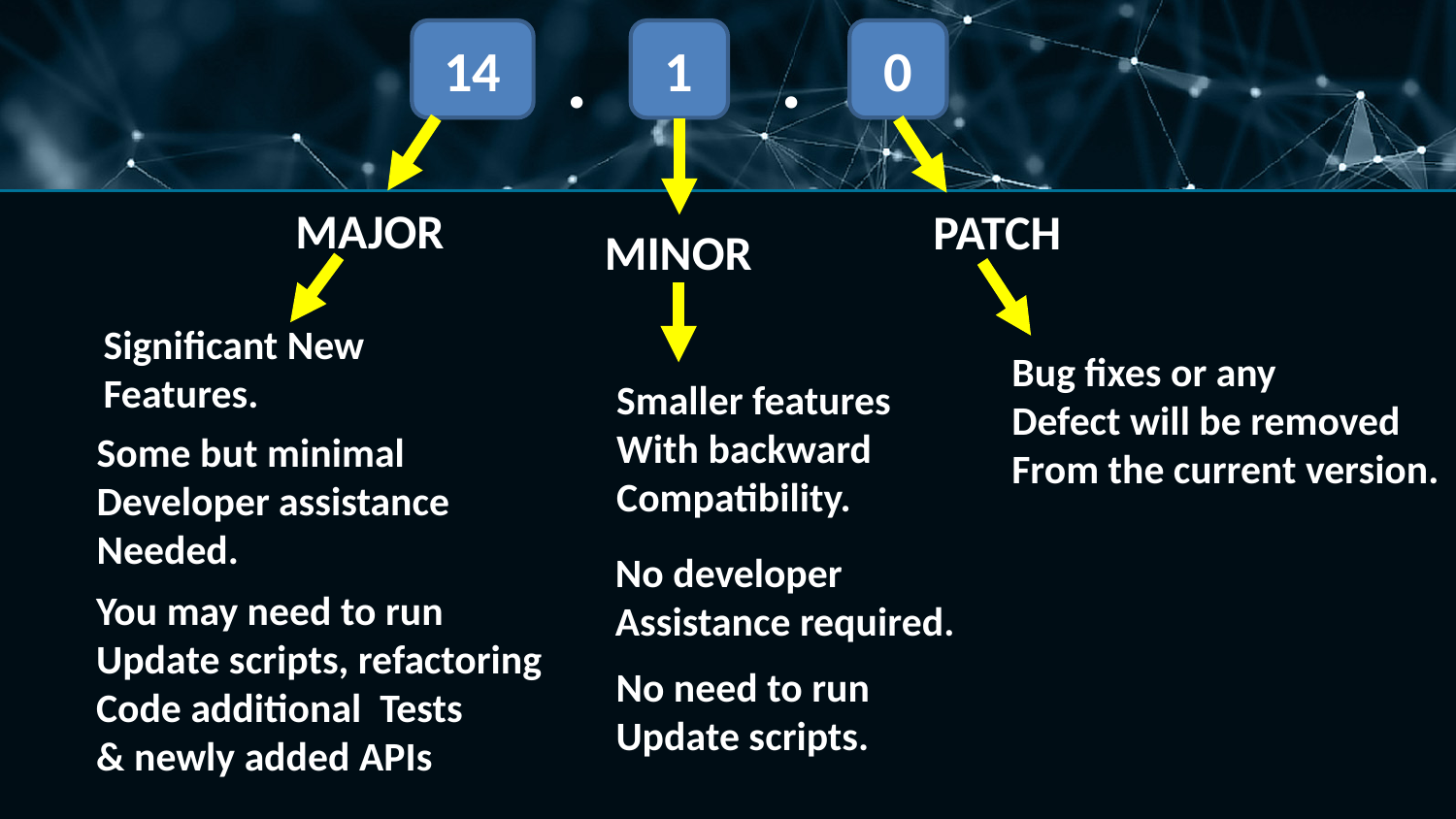

14
.
.
0
1
MAJOR
PATCH
MINOR
Significant New
Features.
Bug fixes or any
Defect will be removed
From the current version.
Smaller features
With backward
Compatibility.
Some but minimal
Developer assistance
Needed.
No developer
Assistance required.
You may need to run
Update scripts, refactoring
Code additional  Tests
& newly added APIs
No need to run
Update scripts.